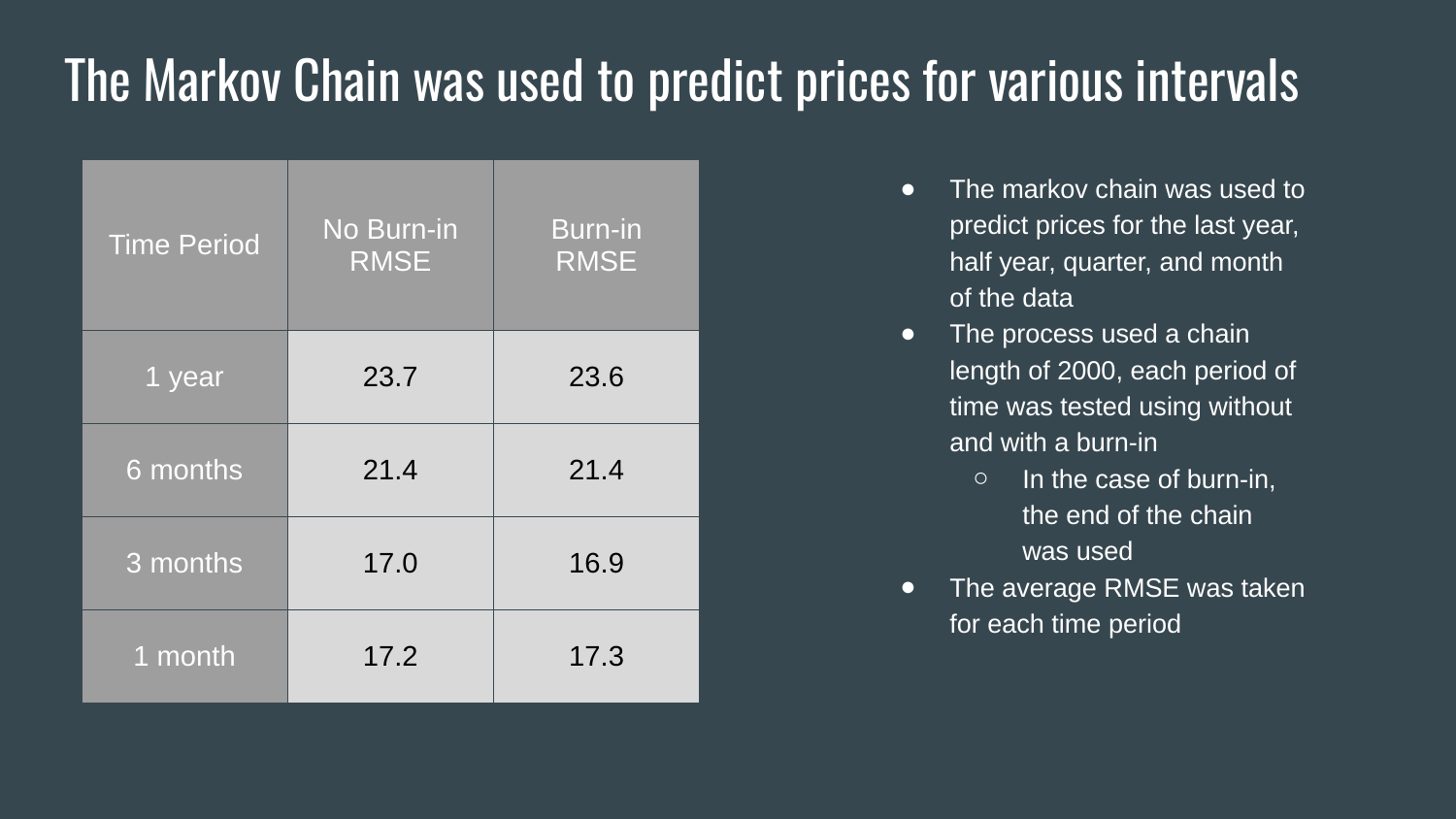

# The Markov Chain was used to predict prices for various intervals
The markov chain was used to predict prices for the last year, half year, quarter, and month of the data
The process used a chain length of 2000, each period of time was tested using without and with a burn-in
In the case of burn-in, the end of the chain was used
The average RMSE was taken for each time period
| Time Period | No Burn-in RMSE | Burn-in RMSE |
| --- | --- | --- |
| 1 year | 23.7 | 23.6 |
| 6 months | 21.4 | 21.4 |
| 3 months | 17.0 | 16.9 |
| 1 month | 17.2 | 17.3 |
Item 2